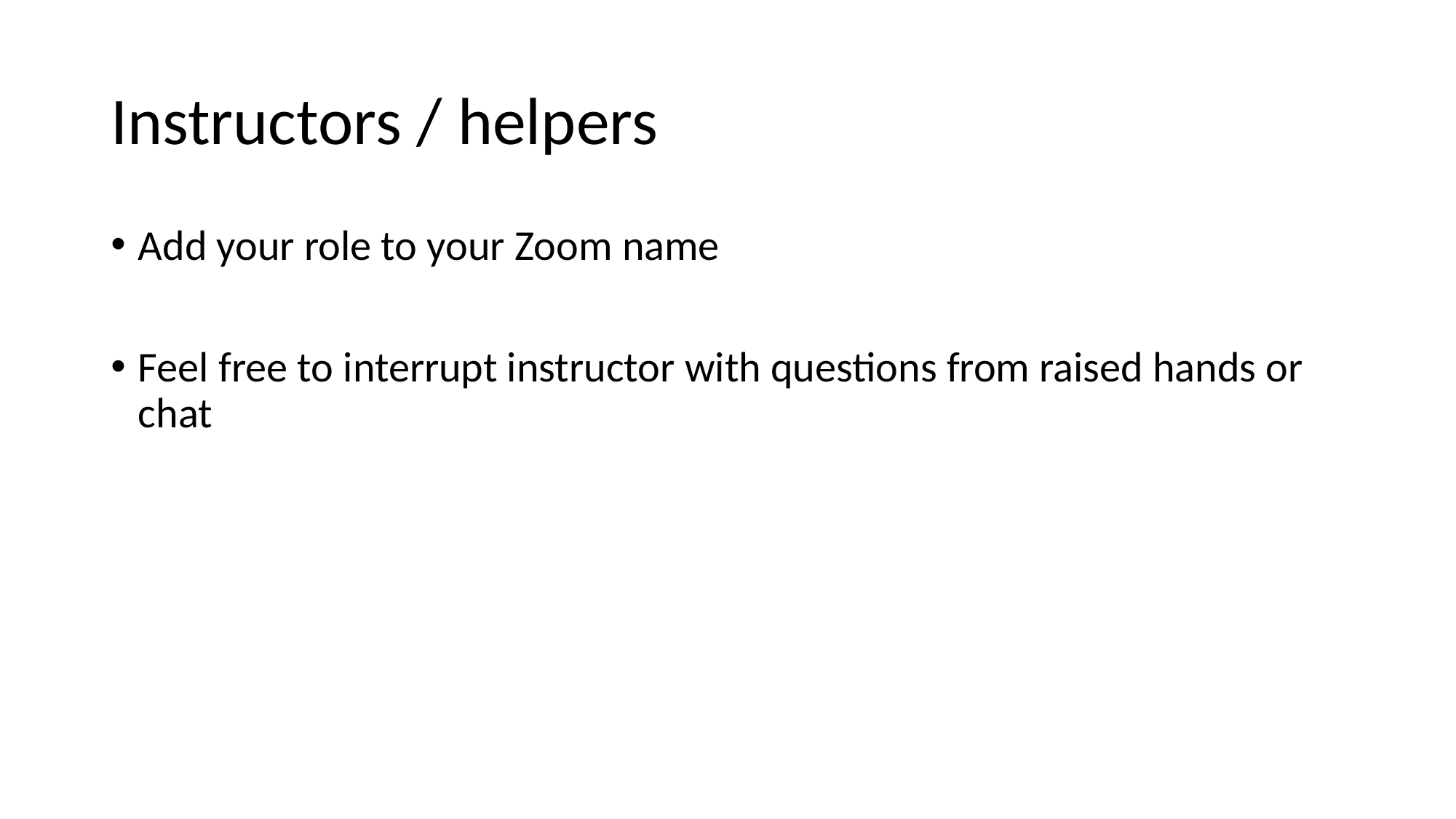

# Instructors / helpers
Add your role to your Zoom name

Feel free to interrupt instructor with questions from raised hands or chat